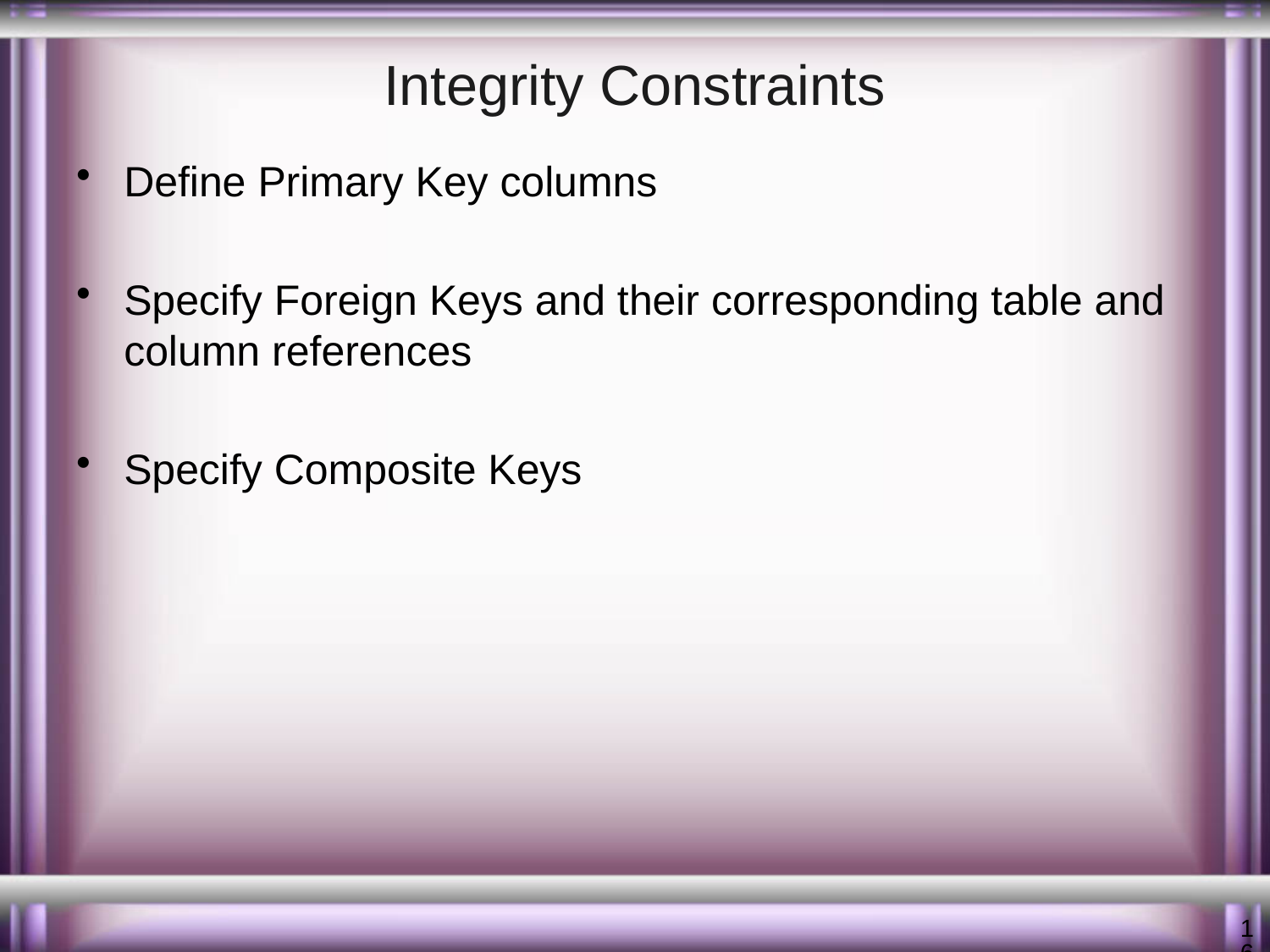

# Integrity Constraints
Define Primary Key columns

Specify Foreign Keys and their corresponding table and column references

Specify Composite Keys
16